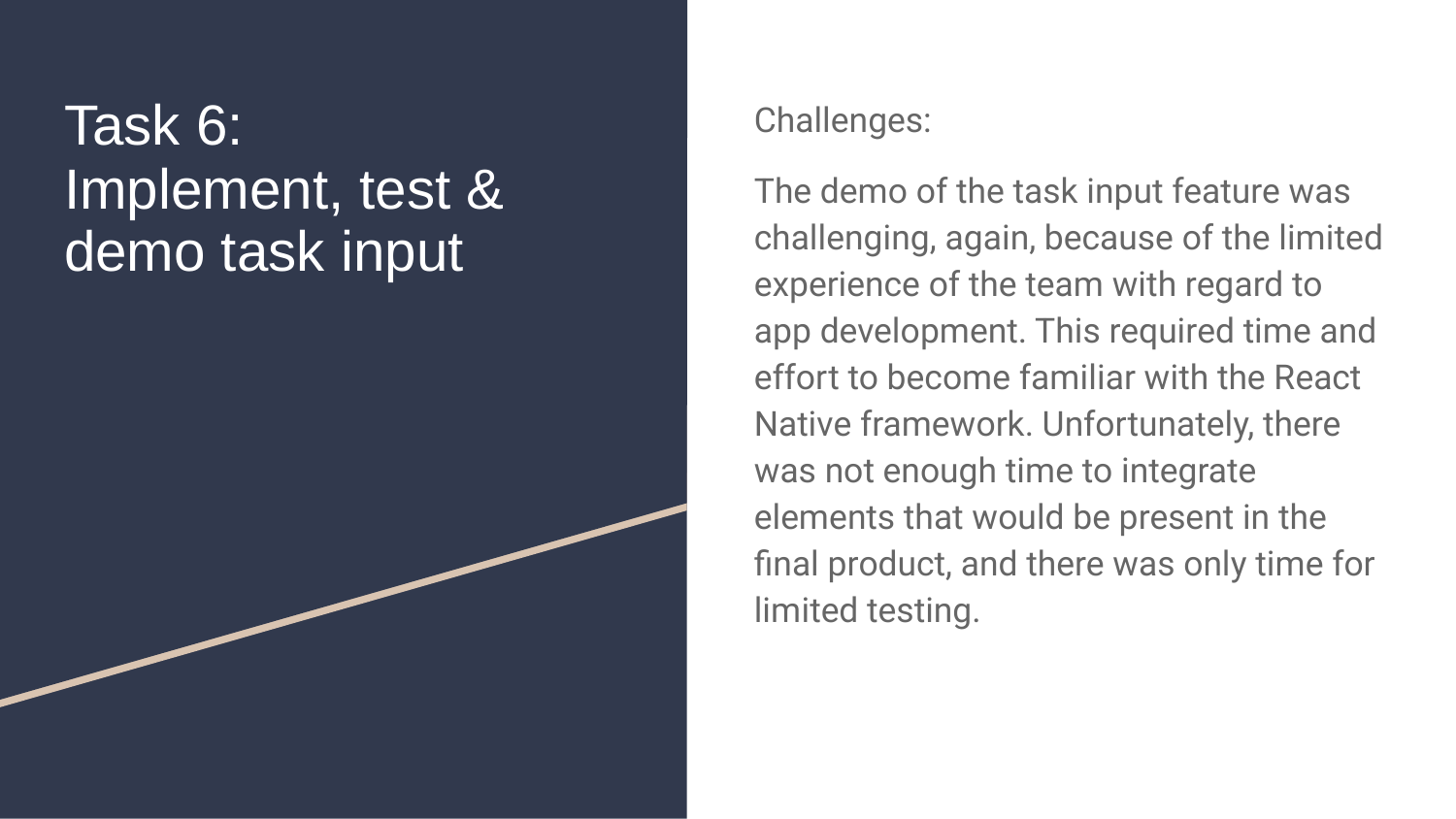

# Task 6:
Implement, test & demo task input
Challenges:
The demo of the task input feature was challenging, again, because of the limited experience of the team with regard to app development. This required time and effort to become familiar with the React Native framework. Unfortunately, there was not enough time to integrate elements that would be present in the final product, and there was only time for limited testing.